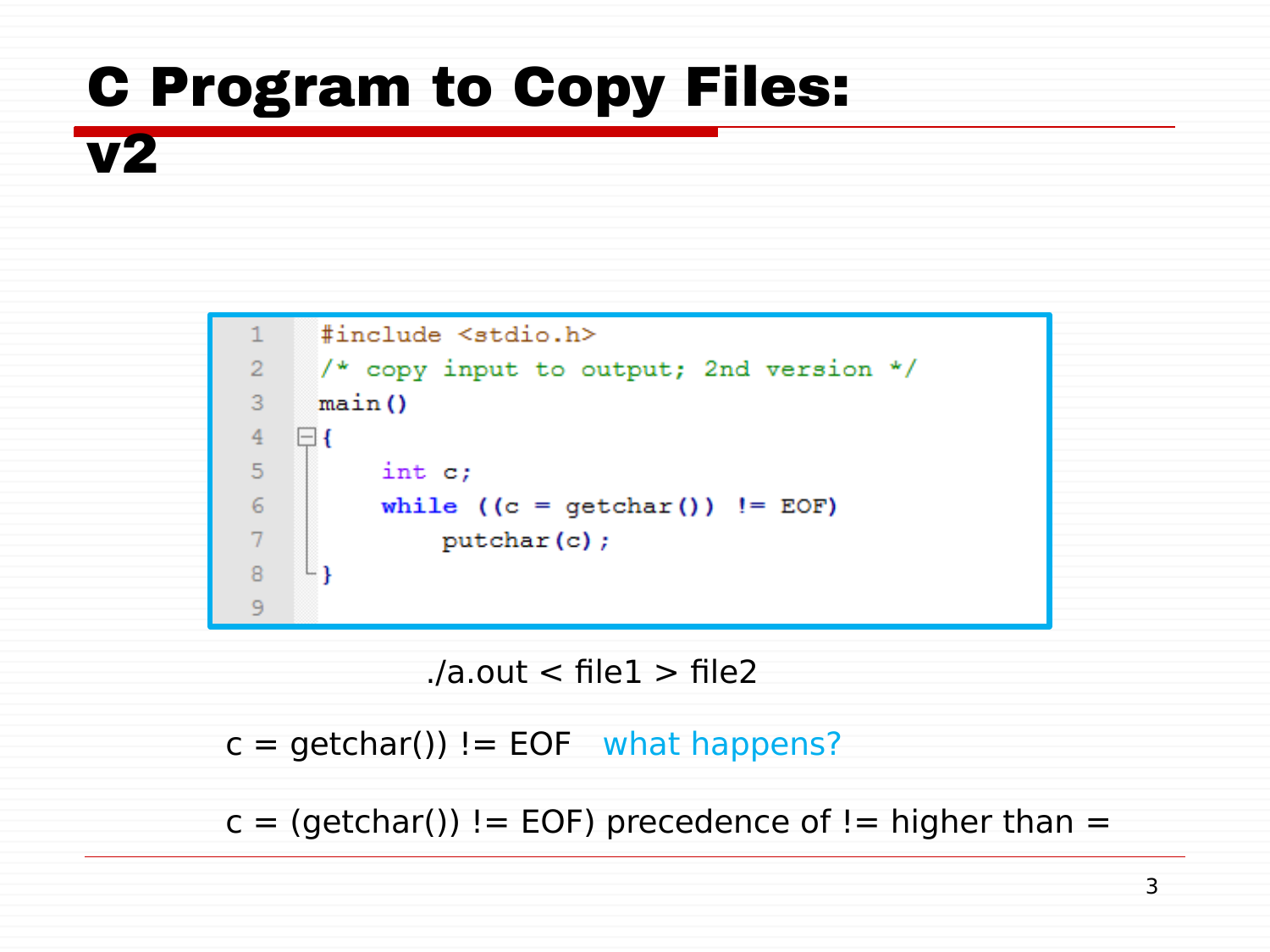

# C Program to Copy Files: v2

./a.out < file1 > file2
c = getchar()) != EOF	what happens?

c = (getchar()) != EOF) precedence of != higher than =

3